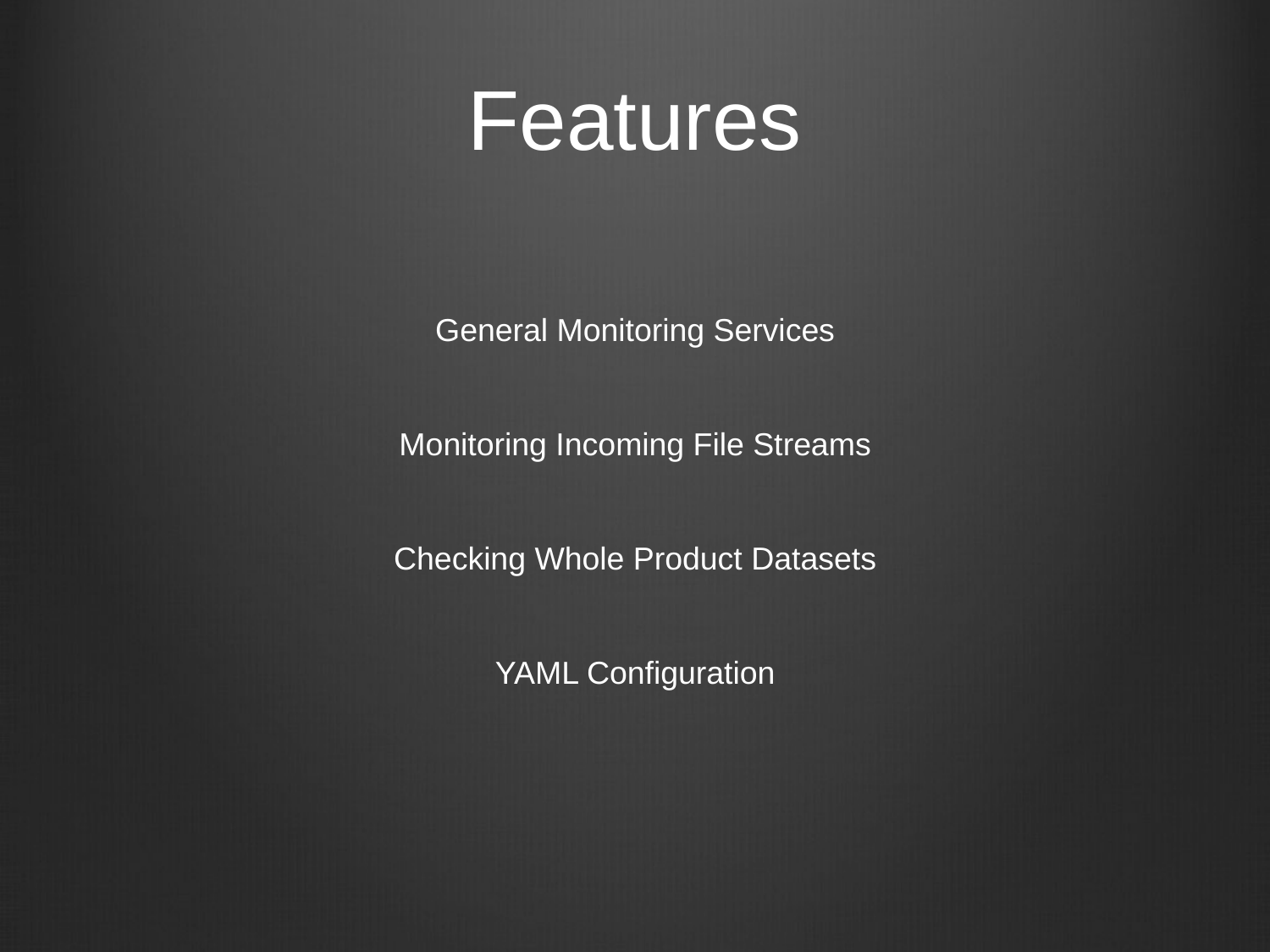

# Features
General Monitoring Services

Monitoring Incoming File Streams

Checking Whole Product Datasets

YAML Configuration